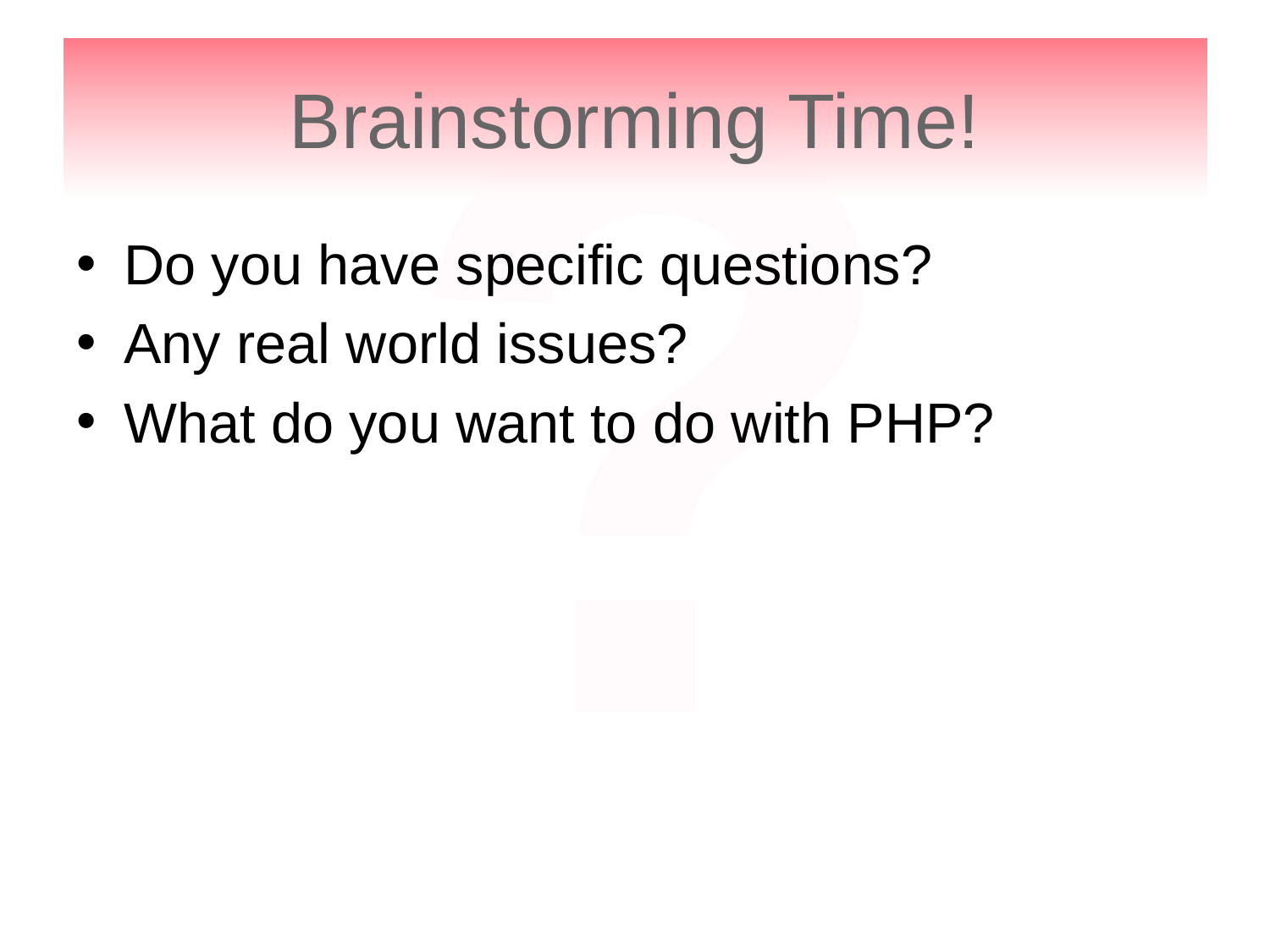

?
# Brainstorming Time!
Do you have specific questions?
Any real world issues?
What do you want to do with PHP?